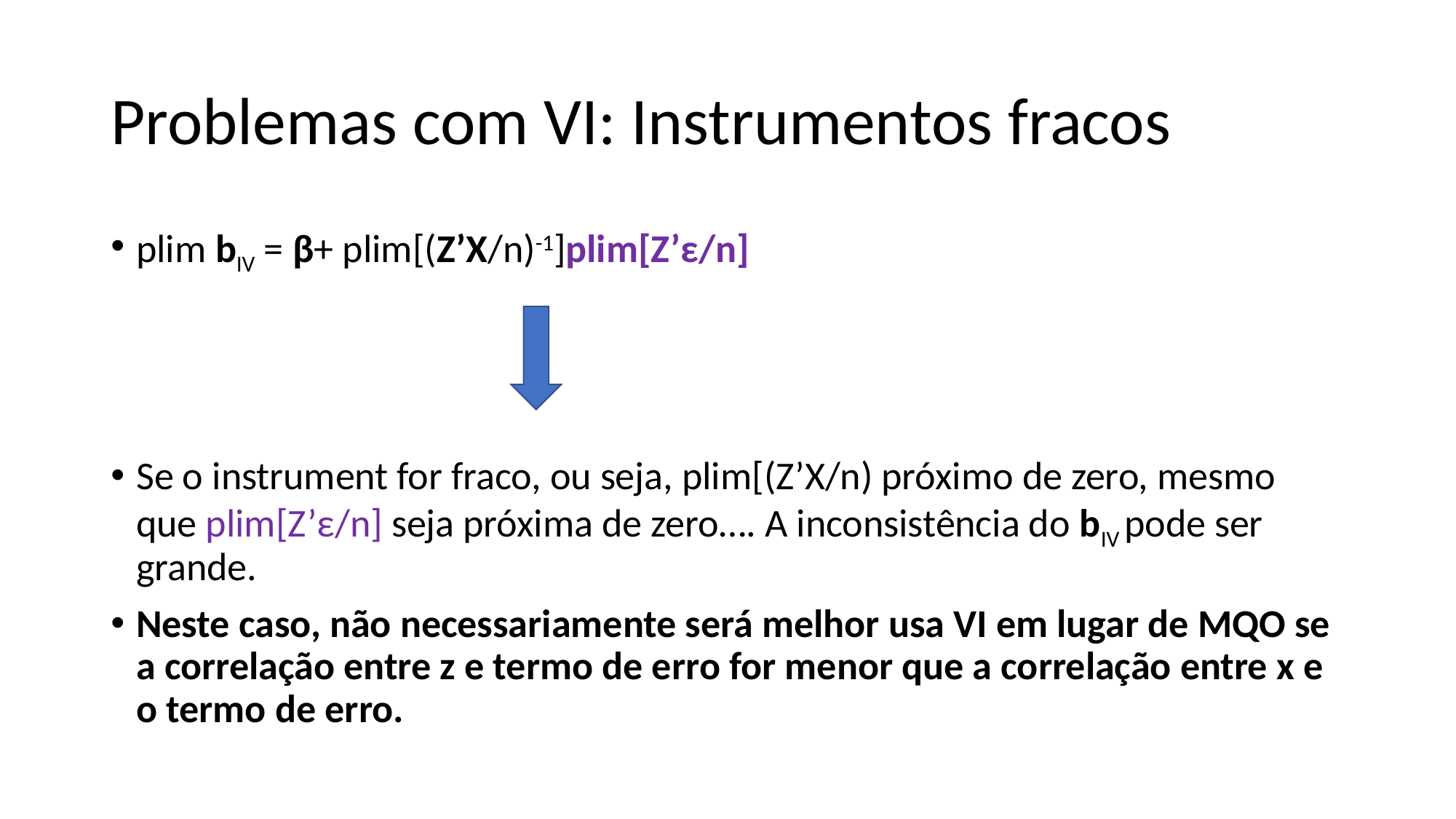

# Problemas com VI: Instrumentos fracos
plim bIV = β+ plim[(Z’X/n)-1]plim[Z’ε/n]

Se o instrument for fraco, ou seja, plim[(Z’X/n) próximo de zero, mesmo que plim[Z’ε/n] seja próxima de zero…. A inconsistência do bIV pode ser grande.
Neste caso, não necessariamente será melhor usa VI em lugar de MQO se a correlação entre z e termo de erro for menor que a correlação entre x e o termo de erro.